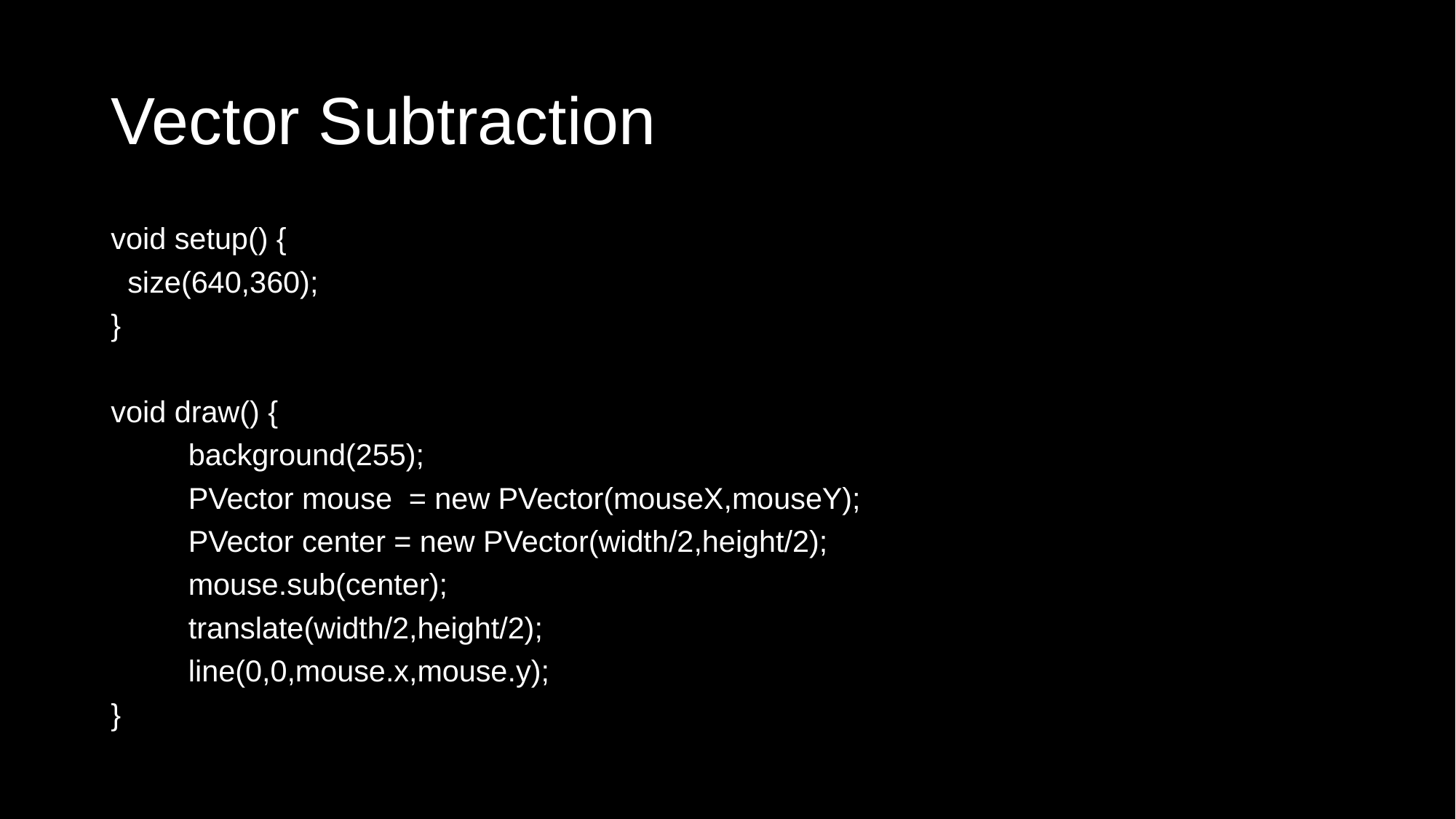

# Vector Subtraction
void setup() {
  size(640,360);
}

void draw() {
	background(255);
  	PVector mouse  = new PVector(mouseX,mouseY);
  	PVector center = new PVector(width/2,height/2);
	mouse.sub(center);
	translate(width/2,height/2);
  	line(0,0,mouse.x,mouse.y);
}